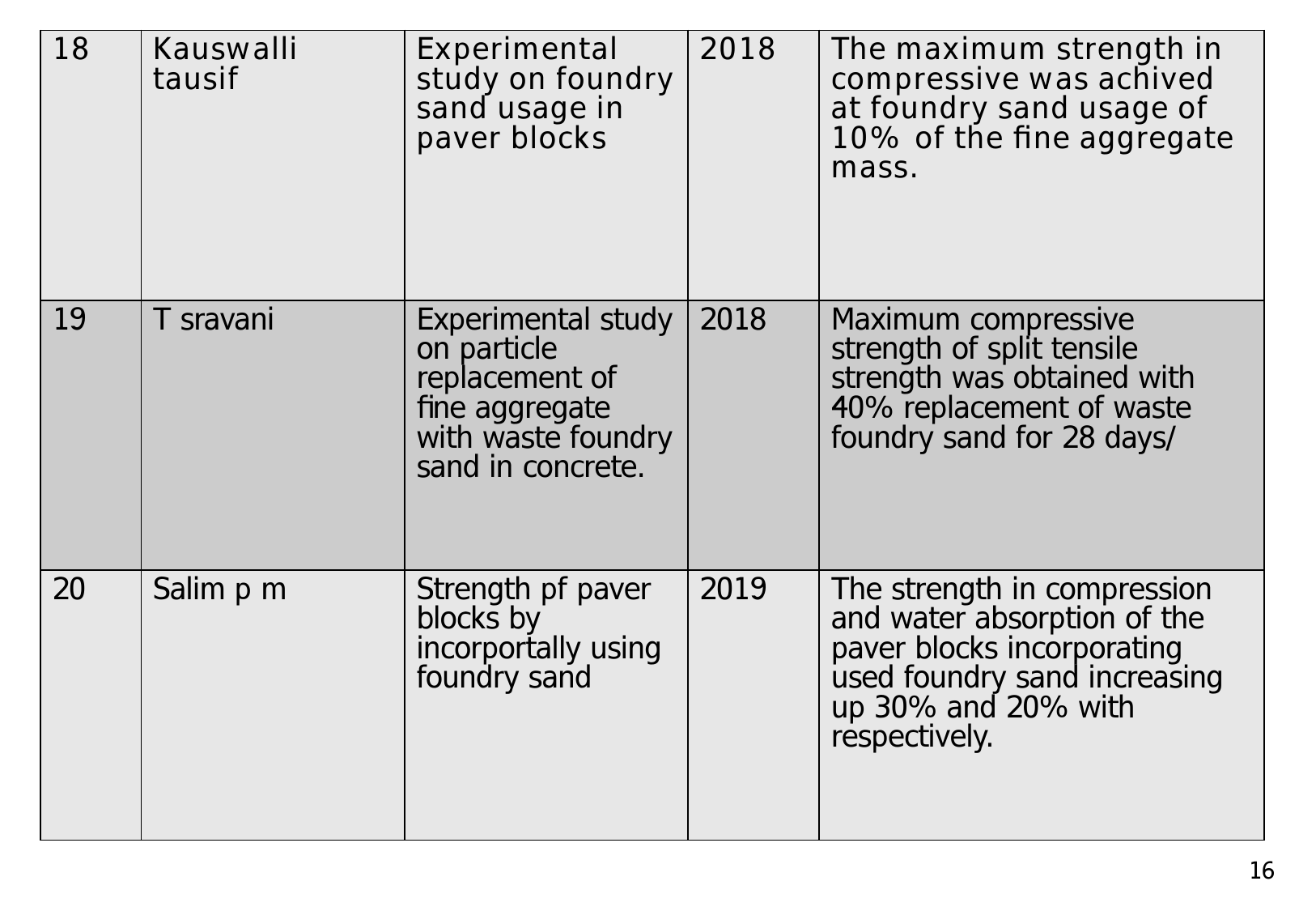

| 18 | Kauswalli tausif | Experimental study on foundry sand usage in paver blocks | 2018 | The maximum strength in compressive was achived at foundry sand usage of 10% of the fine aggregate mass. |
| --- | --- | --- | --- | --- |
| 19 | T sravani | Experimental study on particle replacement of fine aggregate with waste foundry sand in concrete. | 2018 | Maximum compressive strength of split tensile strength was obtained with 40% replacement of waste foundry sand for 28 days/ |
| 20 | Salim p m | Strength pf paver blocks by incorportally using foundry sand | 2019 | The strength in compression and water absorption of the paver blocks incorporating used foundry sand increasing up 30% and 20% with respectively. |
16